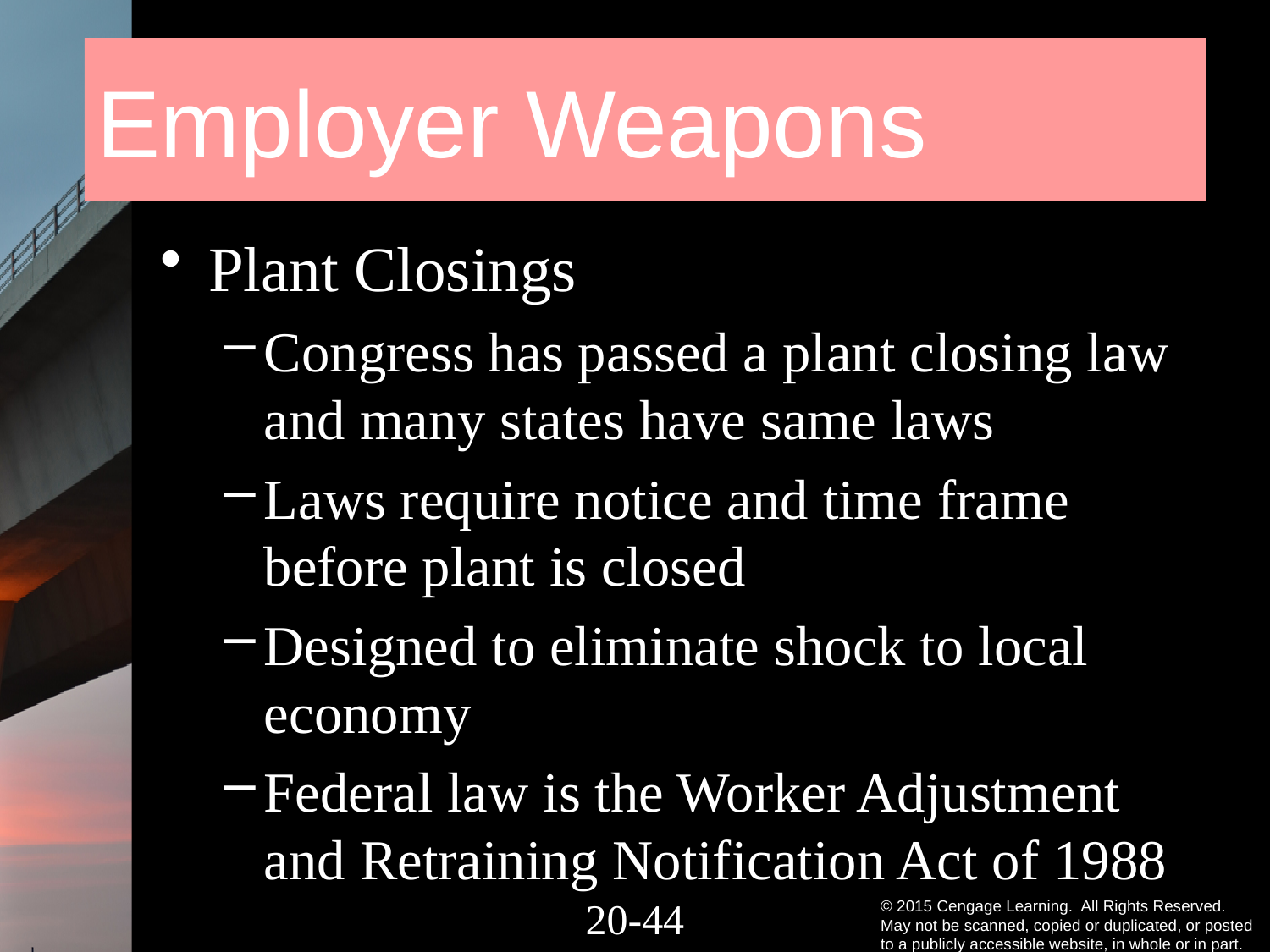

# Employer Weapons
Plant Closings
Congress has passed a plant closing law and many states have same laws
Laws require notice and time frame before plant is closed
Designed to eliminate shock to local economy
Federal law is the Worker Adjustment and Retraining Notification Act of 1988
20-44